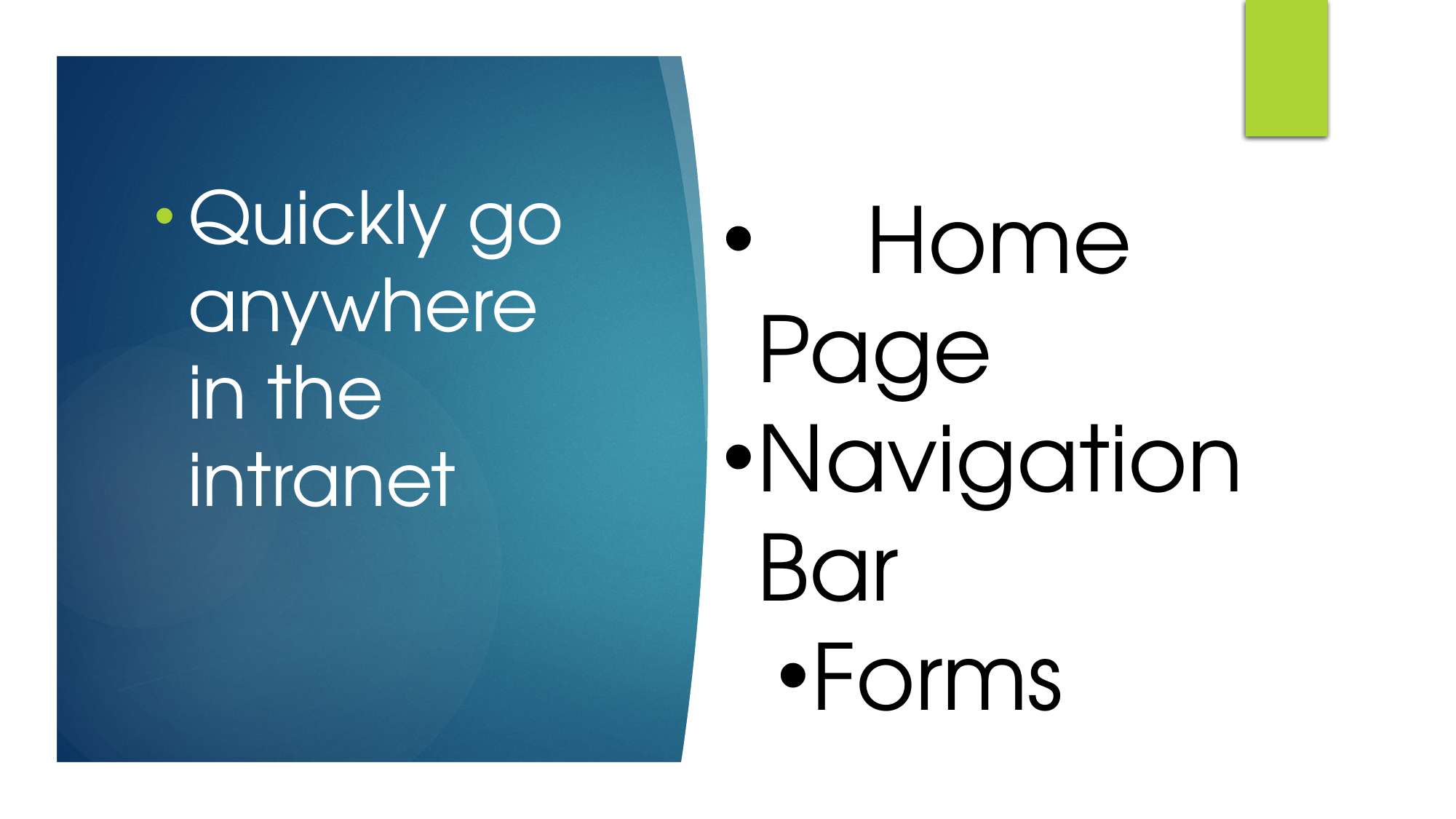

5

	Home Page
Navigation Bar
Forms

Quickly go anywhere in the intranet